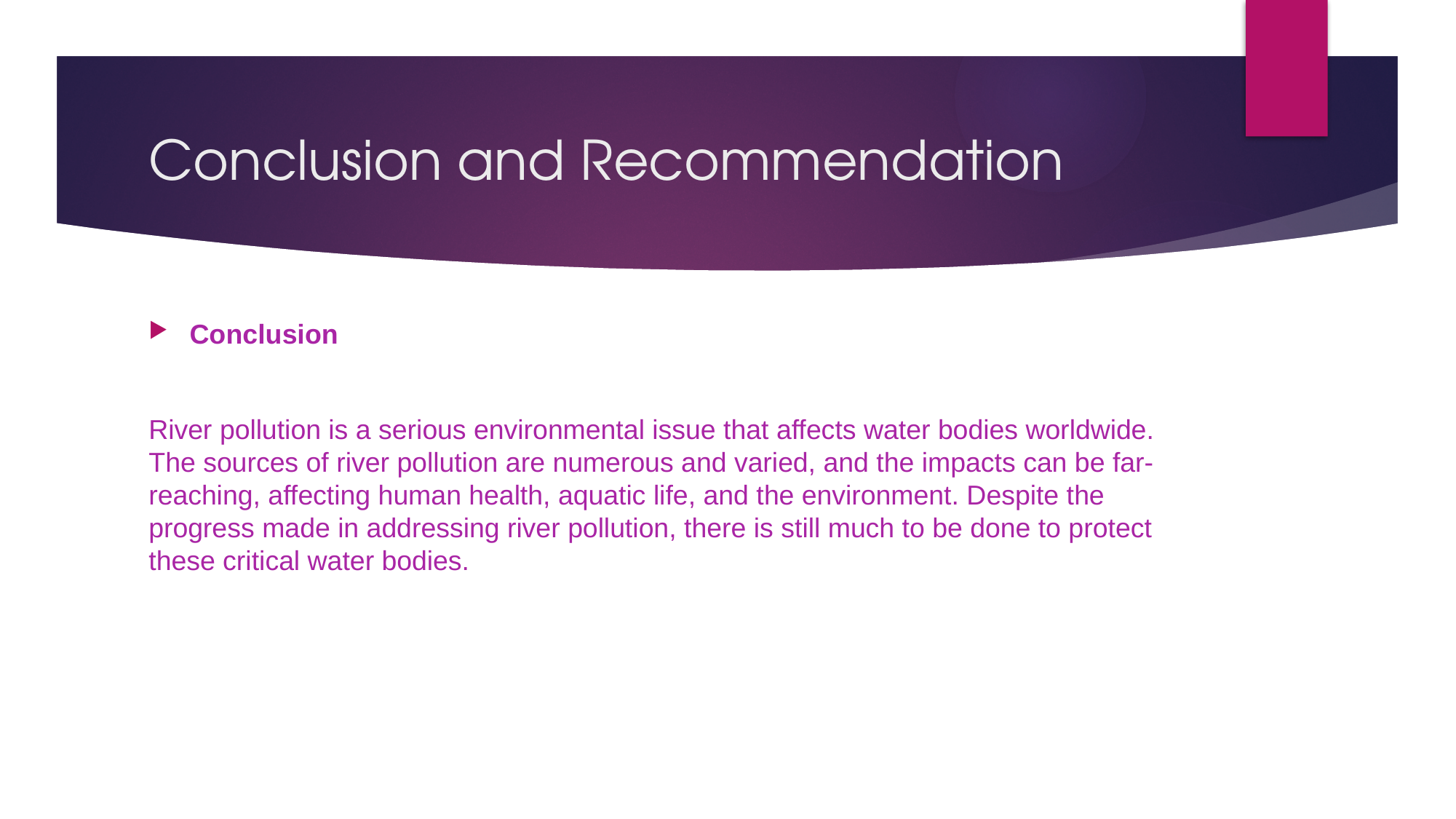

# Conclusion and Recommendation
Conclusion

River pollution is a serious environmental issue that affects water bodies worldwide. The sources of river pollution are numerous and varied, and the impacts can be far-reaching, affecting human health, aquatic life, and the environment. Despite the progress made in addressing river pollution, there is still much to be done to protect these critical water bodies.